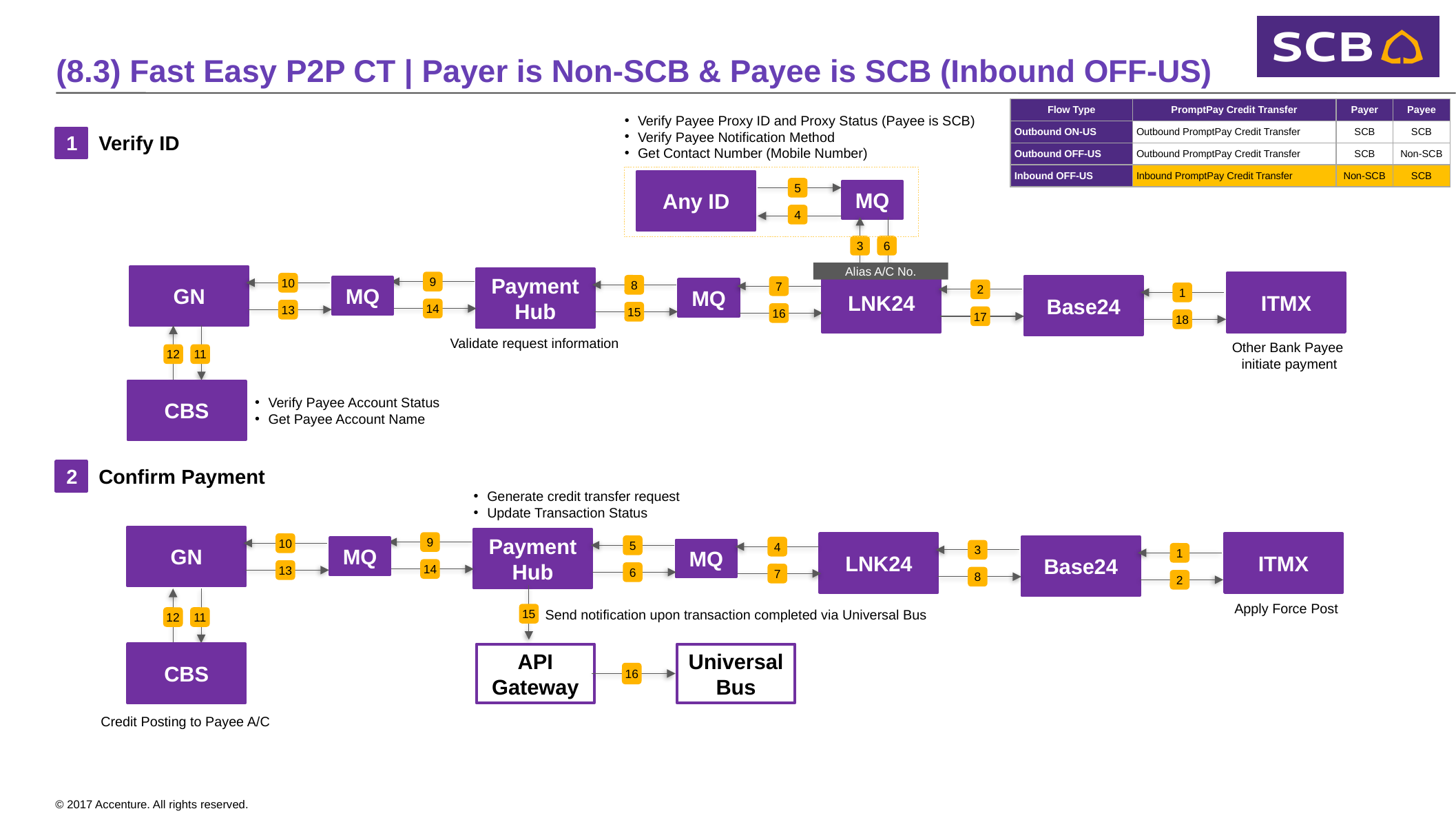

# (8.3) Fast Easy P2P CT | Payer is Non-SCB & Payee is SCB (Inbound OFF-US)
| Flow Type | PromptPay Credit Transfer | Payer | Payee |
| --- | --- | --- | --- |
| Outbound ON-US | Outbound PromptPay Credit Transfer | SCB | SCB |
| Outbound OFF-US | Outbound PromptPay Credit Transfer | SCB | Non-SCB |
| Inbound OFF-US | Inbound PromptPay Credit Transfer | Non-SCB | SCB |
Verify Payee Proxy ID and Proxy Status (Payee is SCB)
Verify Payee Notification Method
Get Contact Number (Mobile Number)
1
Verify ID

Any ID
5
4
MQ
3
6
Alias A/C No.
GN
Payment Hub
9
14
10
13
ITMX
LNK24
8
15
7
16
Base24
MQ
MQ
2
17
1
18
Validate request information
12
11
Other Bank Payee
initiate payment
CBS
Verify Payee Account Status
Get Payee Account Name
2
Confirm Payment
Generate credit transfer request
Update Transaction Status
GN
Payment Hub
9
14
10
13
ITMX
LNK24
5
6
4
7
Base24
MQ
MQ
3
8
1
2
12
11
Apply Force Post
Send notification upon transaction completed via Universal Bus
15
CBS
API Gateway
Universal Bus
16
Credit Posting to Payee A/C